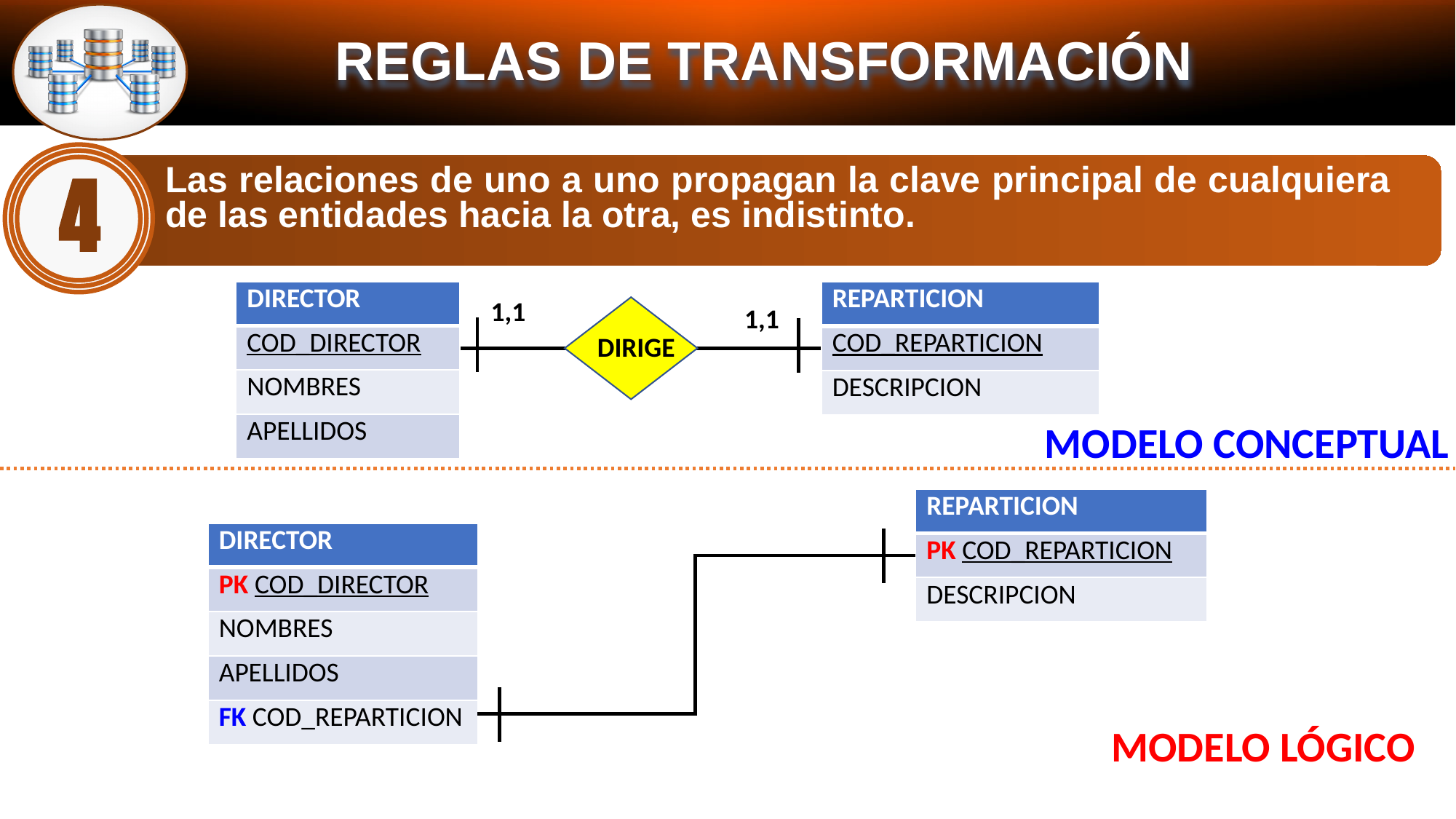

REGLAS DE TRANSFORMACIÓN

Las relaciones de uno a uno propagan la clave principal de cualquiera de las entidades hacia la otra, es indistinto.
4
| DIRECTOR |
| --- |
| COD\_DIRECTOR |
| NOMBRES |
| APELLIDOS |
| REPARTICION |
| --- |
| COD\_REPARTICION |
| DESCRIPCION |
1,1
1,1

DIRIGE
MODELO CONCEPTUAL
| REPARTICION |
| --- |
| PK COD\_REPARTICION |
| DESCRIPCION |
| DIRECTOR |
| --- |
| PK COD\_DIRECTOR |
| NOMBRES |
| APELLIDOS |
| FK COD\_REPARTICION |
MODELO LÓGICO